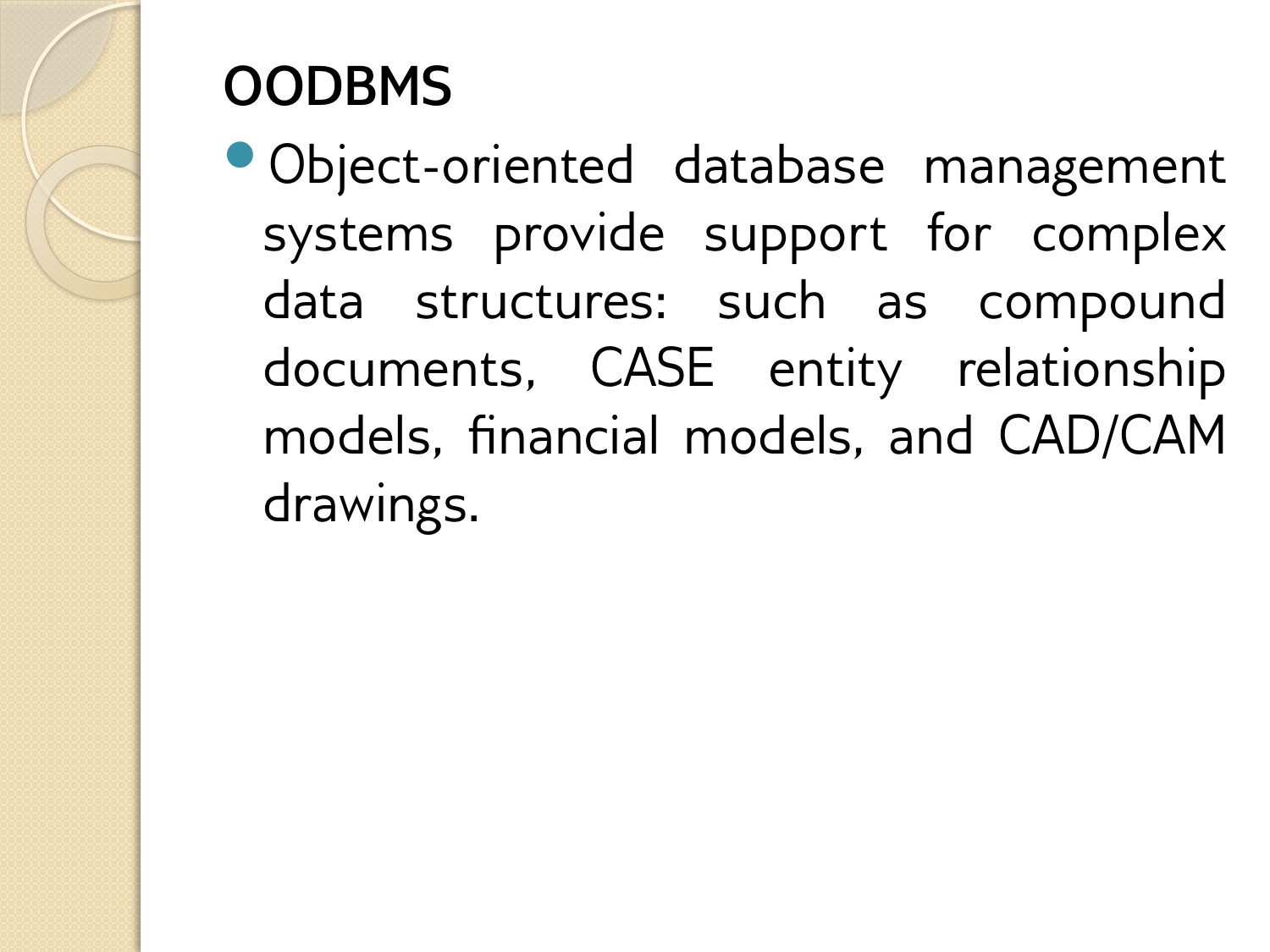

OODBMS
Object-oriented database management systems provide support for complex data structures: such as compound documents, CASE entity relationship models, financial models, and CAD/CAM drawings.